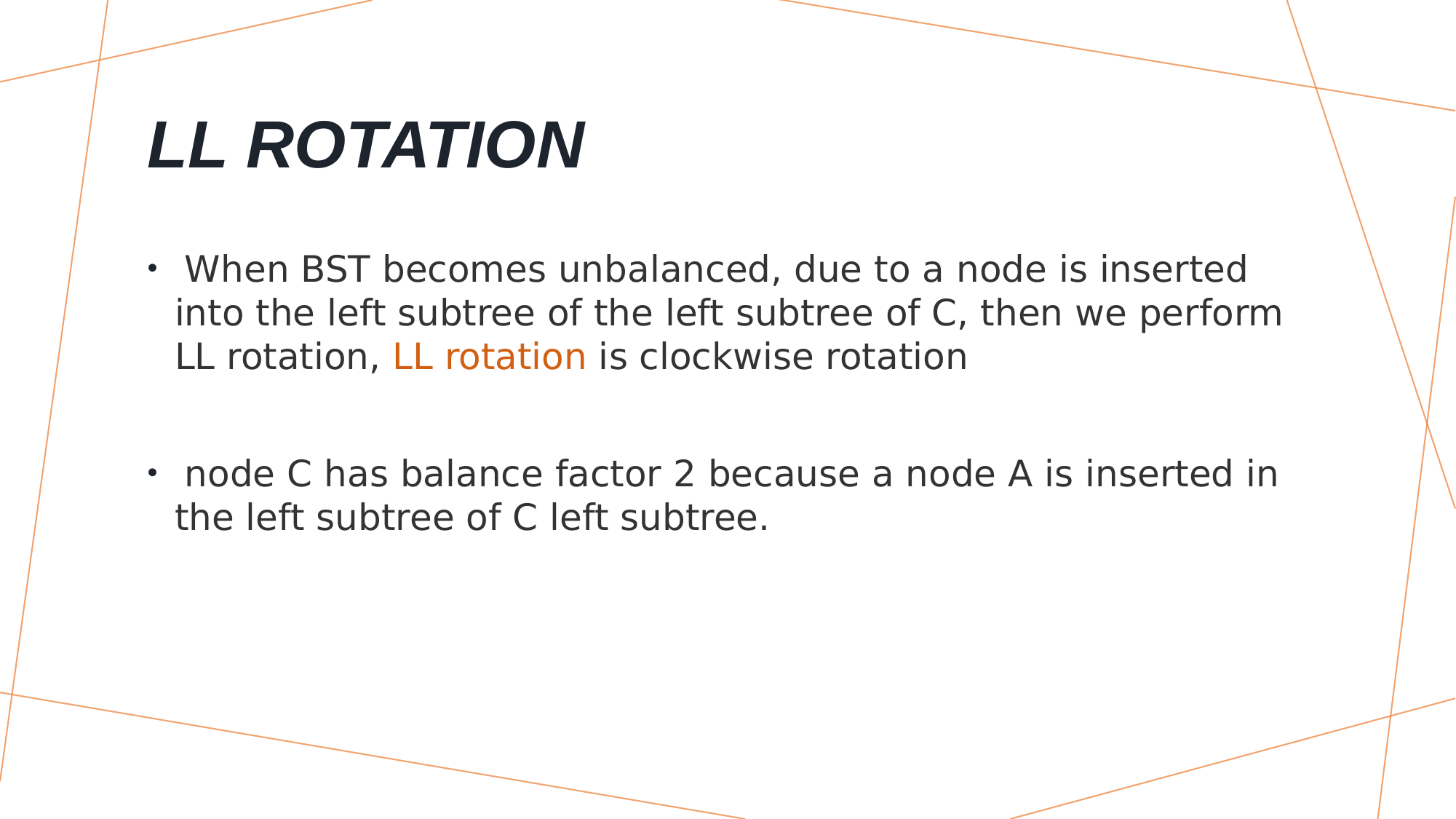

# LL Rotation
 When BST becomes unbalanced, due to a node is inserted into the left subtree of the left subtree of C, then we perform LL rotation, LL rotation is clockwise rotation

 node C has balance factor 2 because a node A is inserted in the left subtree of C left subtree.